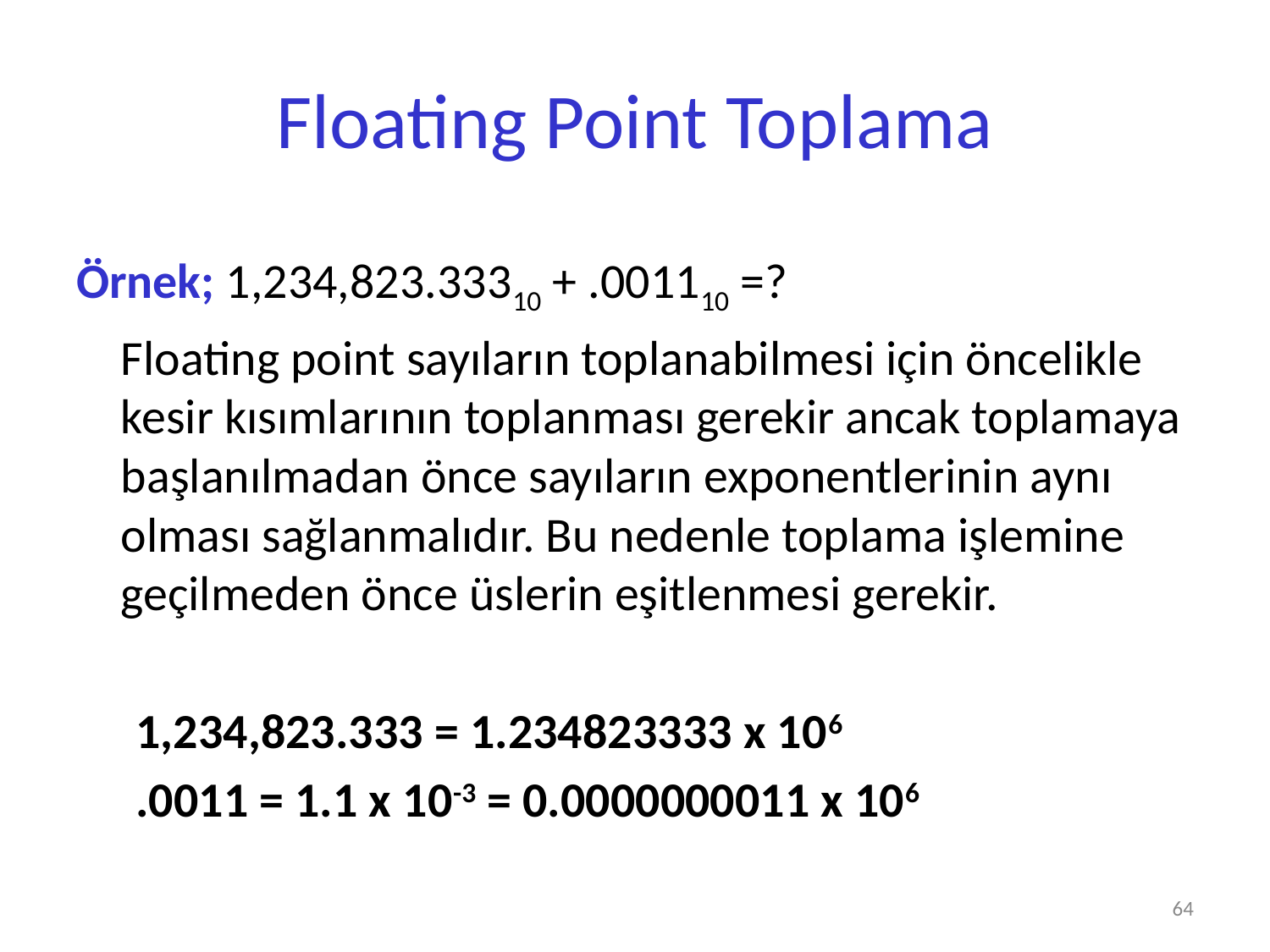

# Floating Point Toplama
Örnek; 1,234,823.33310 + .001110 =?
	Floating point sayıların toplanabilmesi için öncelikle kesir kısımlarının toplanması gerekir ancak toplamaya başlanılmadan önce sayıların exponentlerinin aynı olması sağlanmalıdır. Bu nedenle toplama işlemine geçilmeden önce üslerin eşitlenmesi gerekir.

1,234,823.333 = 1.234823333 x 106
.0011 = 1.1 x 10-3 = 0.0000000011 x 106

64